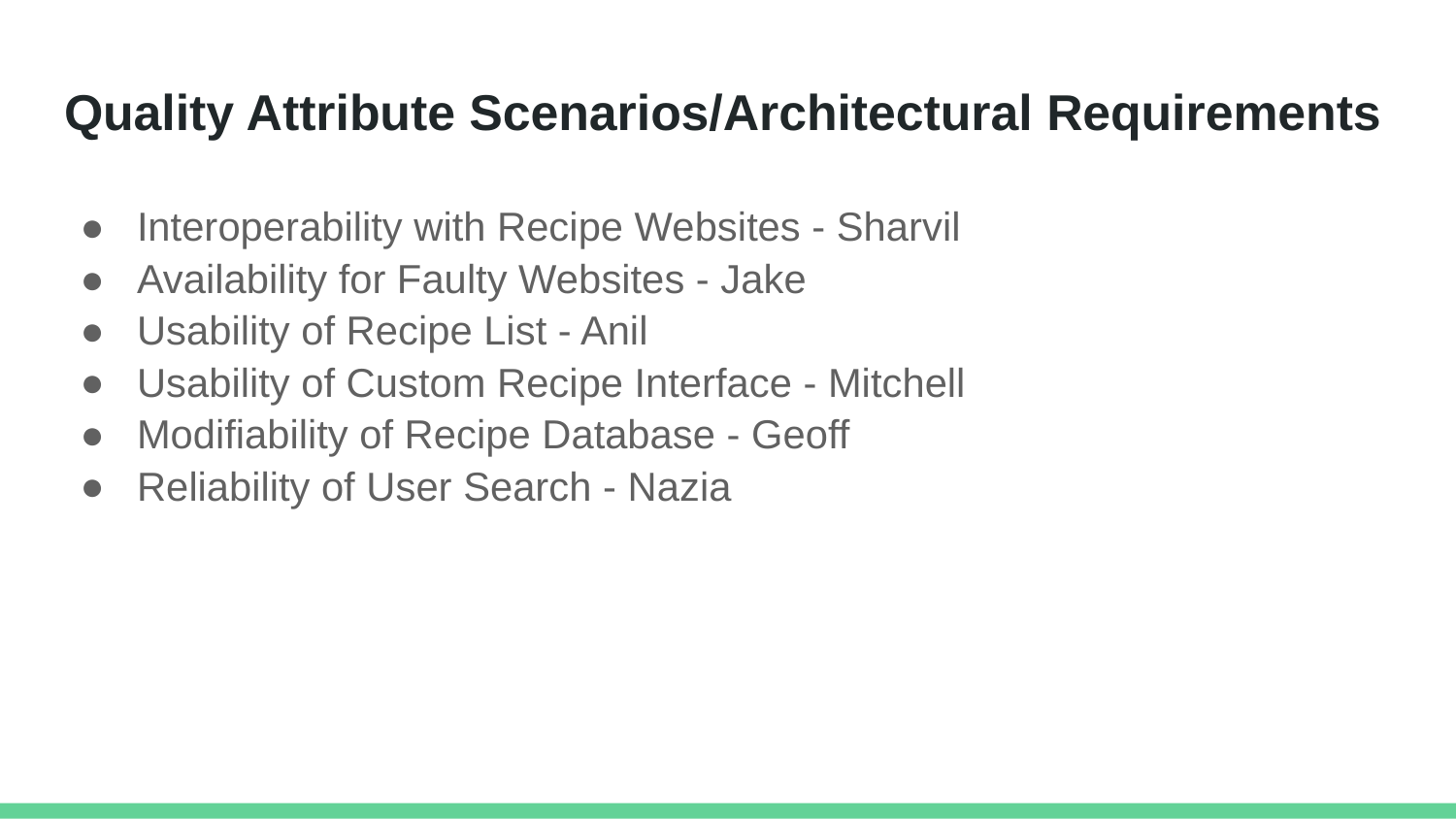

# Quality Attribute Scenarios/Architectural Requirements
Interoperability with Recipe Websites - Sharvil
Availability for Faulty Websites - Jake
Usability of Recipe List - Anil
Usability of Custom Recipe Interface - Mitchell
Modifiability of Recipe Database - Geoff
Reliability of User Search - Nazia